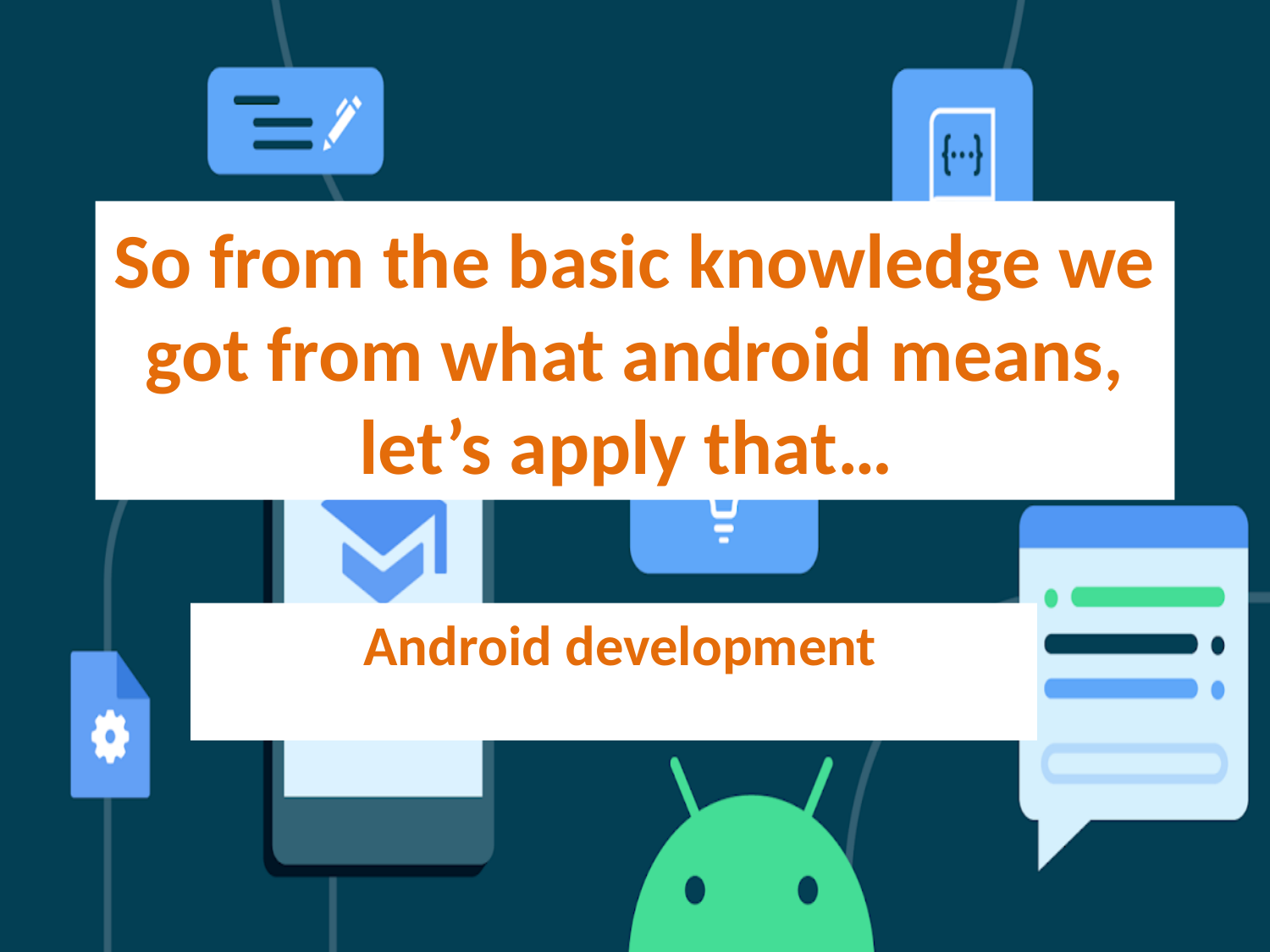

# So from the basic knowledge we got from what android means, let’s apply that…
  Android development